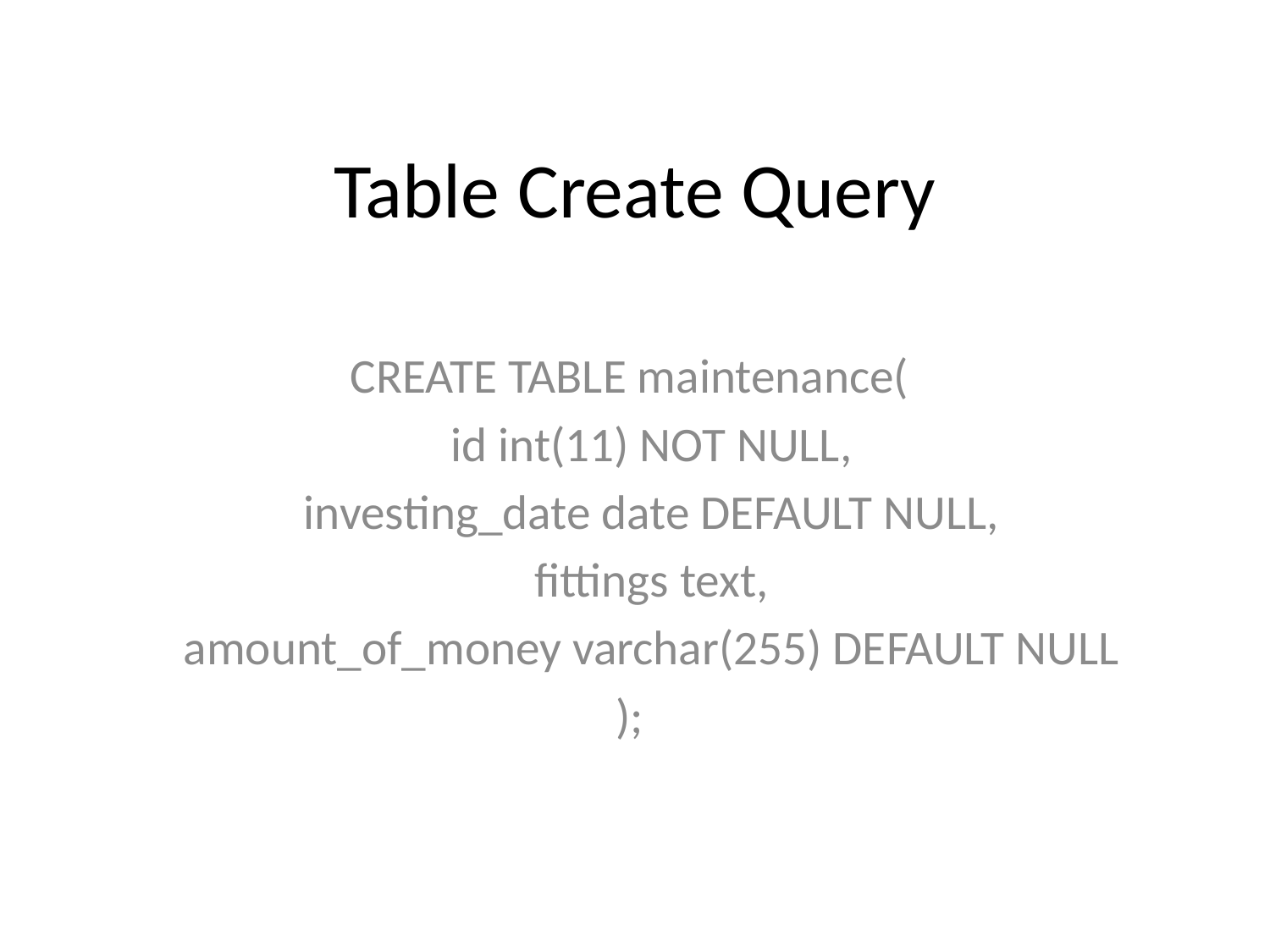

# Table Create Query
CREATE TABLE maintenance(
    id int(11) NOT NULL,
    investing_date date DEFAULT NULL,
    fittings text,
    amount_of_money varchar(255) DEFAULT NULL
);